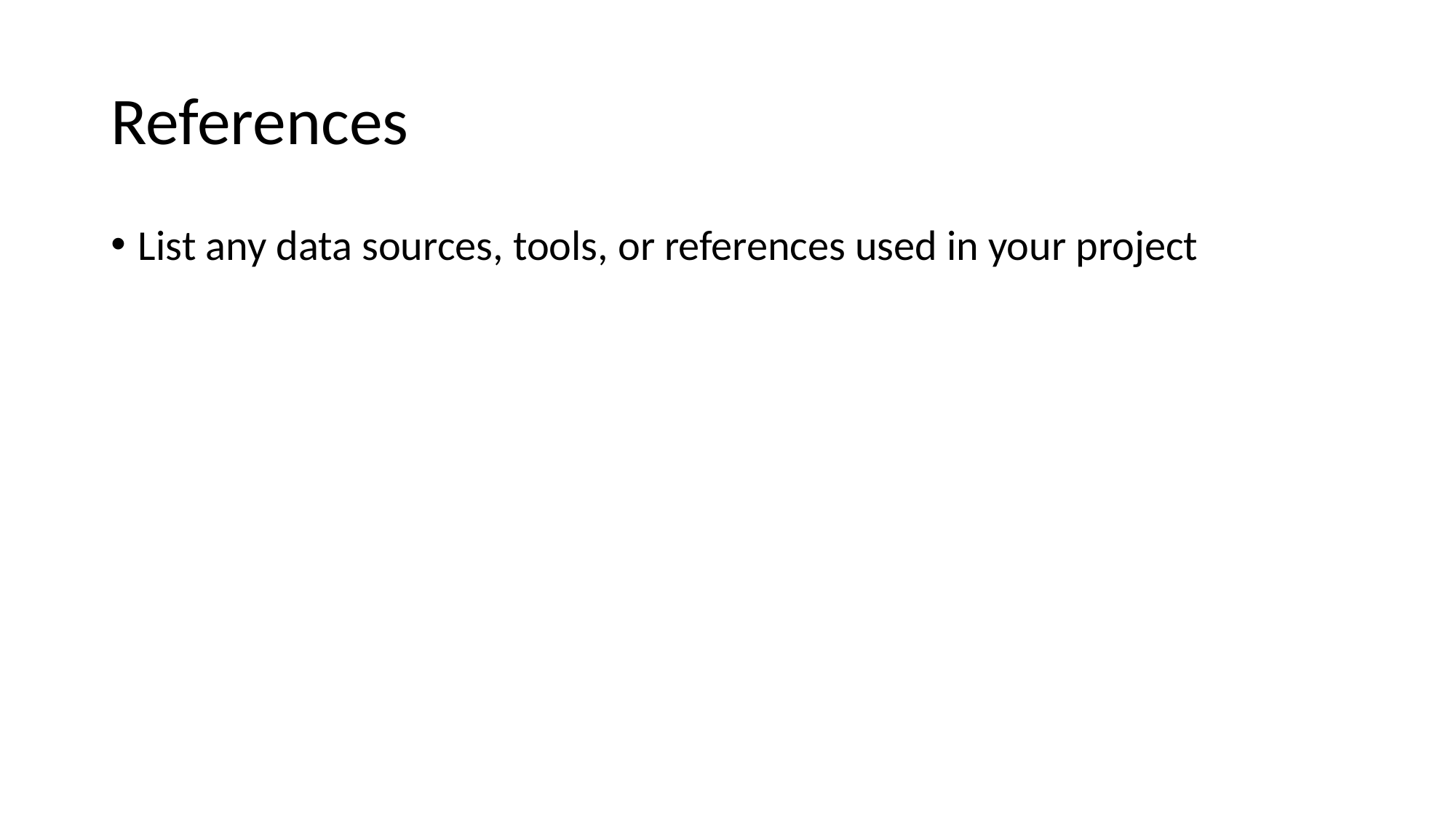

# References
List any data sources, tools, or references used in your project